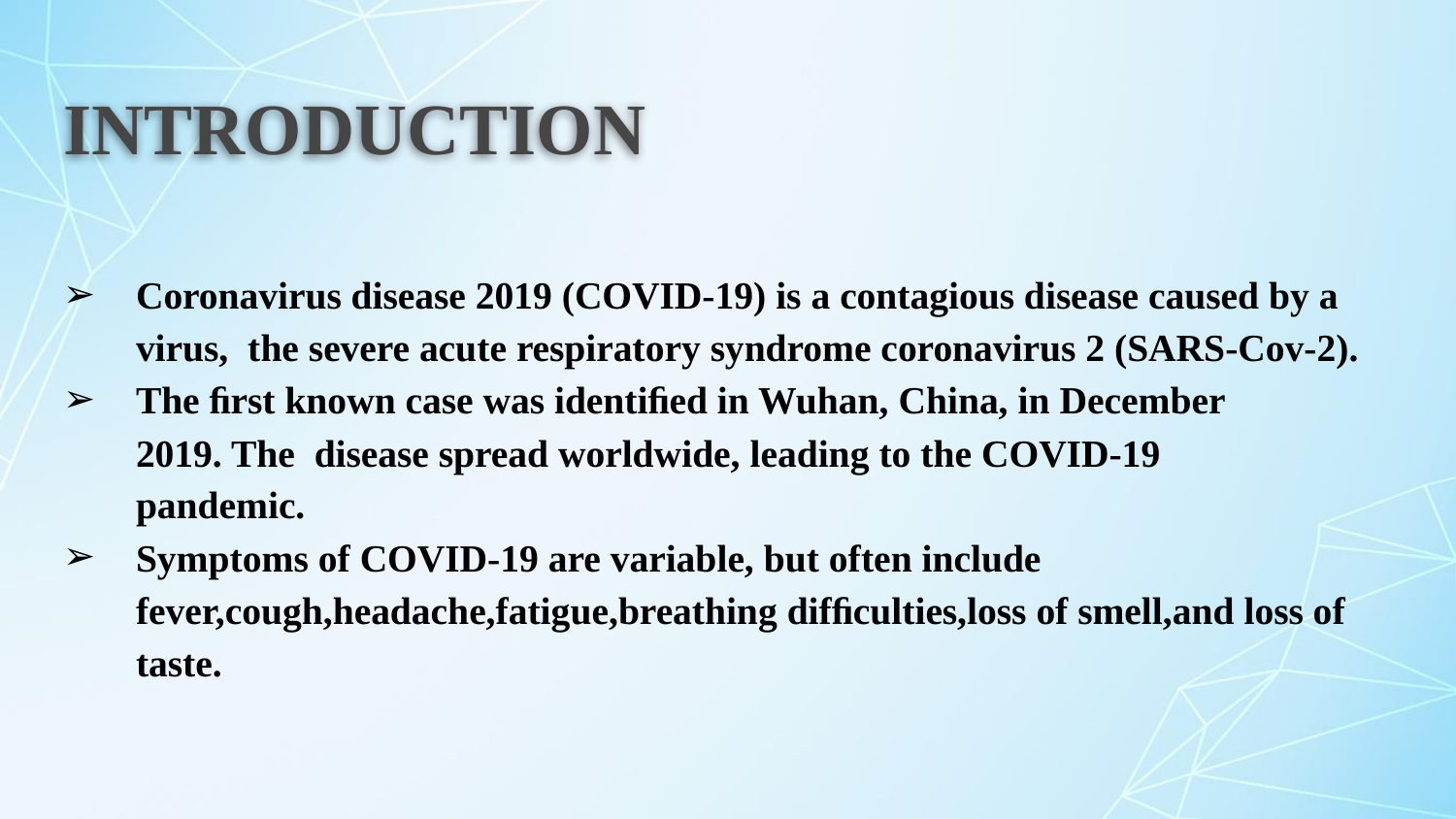

# INTRODUCTION
Coronavirus disease 2019 (COVID-19) is a contagious disease caused by a virus,  the severe acute respiratory syndrome coronavirus 2 (SARS-Cov-2).
The ﬁrst known case was identiﬁed in Wuhan, China, in December 2019. The  disease spread worldwide, leading to the COVID-19 pandemic.
Symptoms of COVID-19 are variable, but often include  fever,cough,headache,fatigue,breathing difﬁculties,loss of smell,and loss of taste.